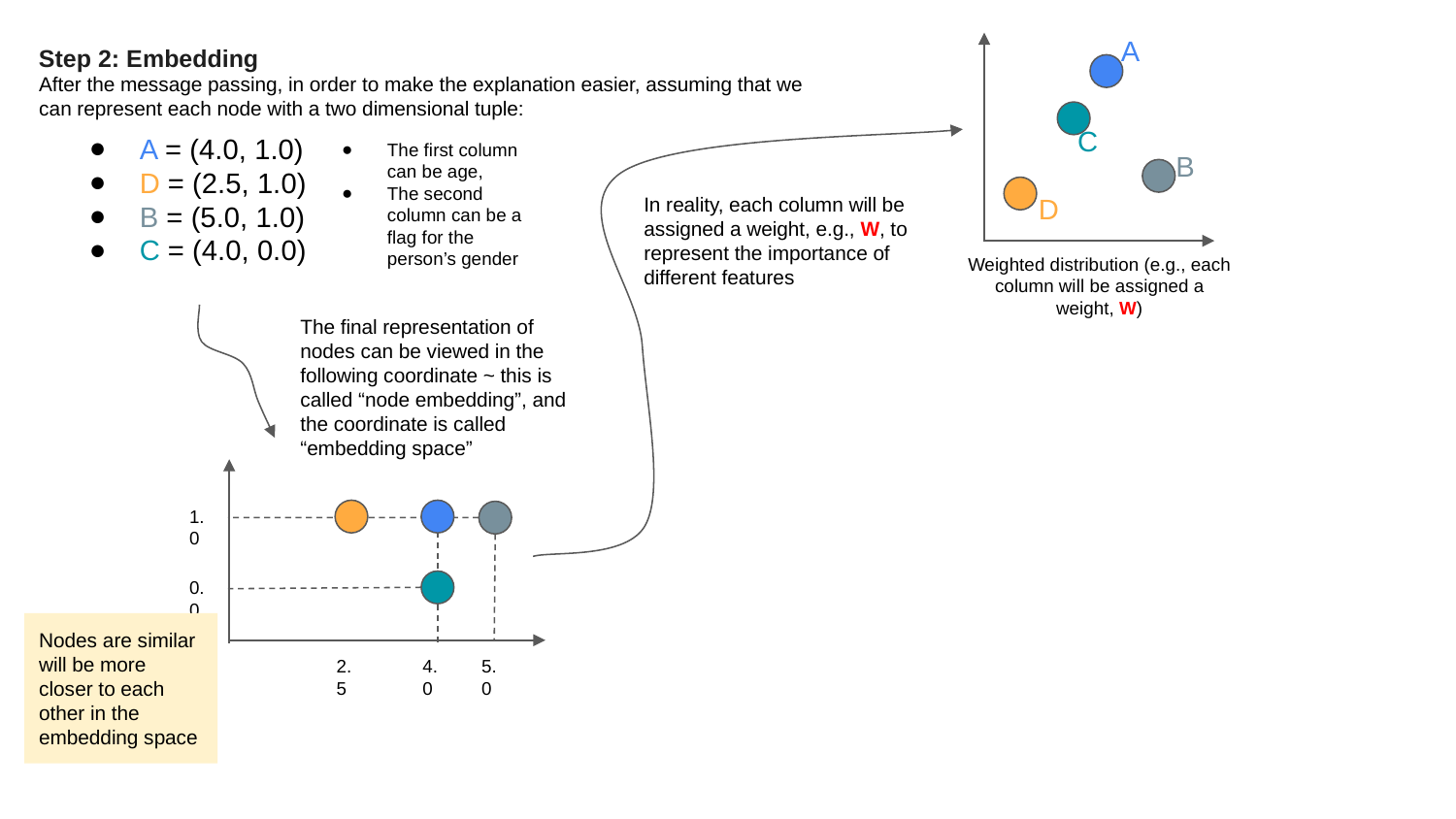

A
Step 2: Embedding

After the message passing, in order to make the explanation easier, assuming that we can represent each node with a two dimensional tuple:

C
A = (4.0, 1.0)
D = (2.5, 1.0)
B = (5.0, 1.0)
C = (4.0, 0.0)
The first column can be age,
The second column can be a flag for the person’s gender

B

D
In reality, each column will be assigned a weight, e.g., W, to represent the importance of different features
Weighted distribution (e.g., each column will be assigned a weight, W)
The final representation of nodes can be viewed in the following coordinate ~ this is called “node embedding”, and the coordinate is called “embedding space”

1.0

0.0

Nodes are similar will be more closer to each other in the embedding space
4.0
2.5
5.0